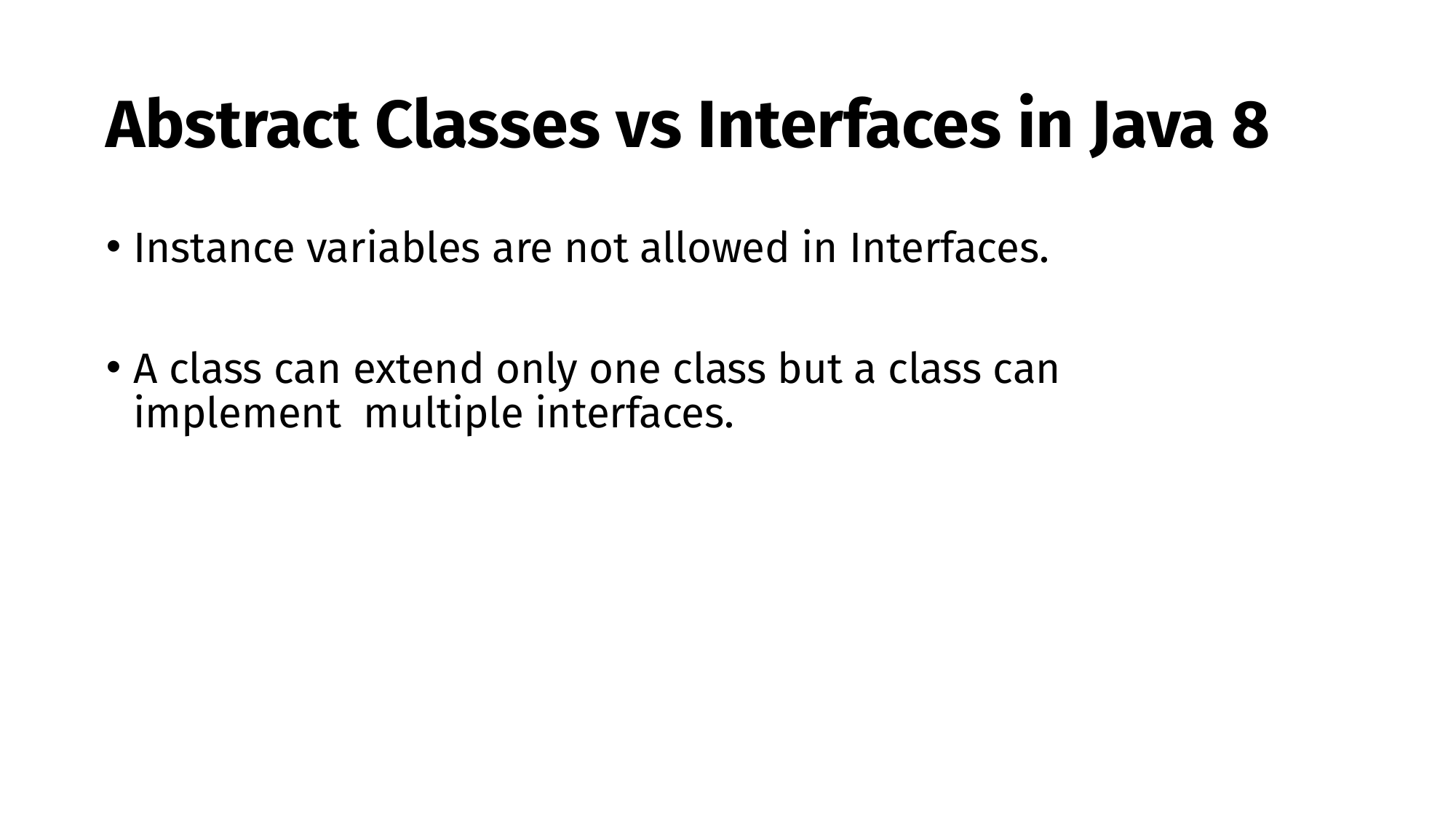

# Abstract Classes vs Interfaces in Java 8
Instance variables are not allowed in Interfaces.

A class can extend only one class but a class can implement  multiple interfaces.